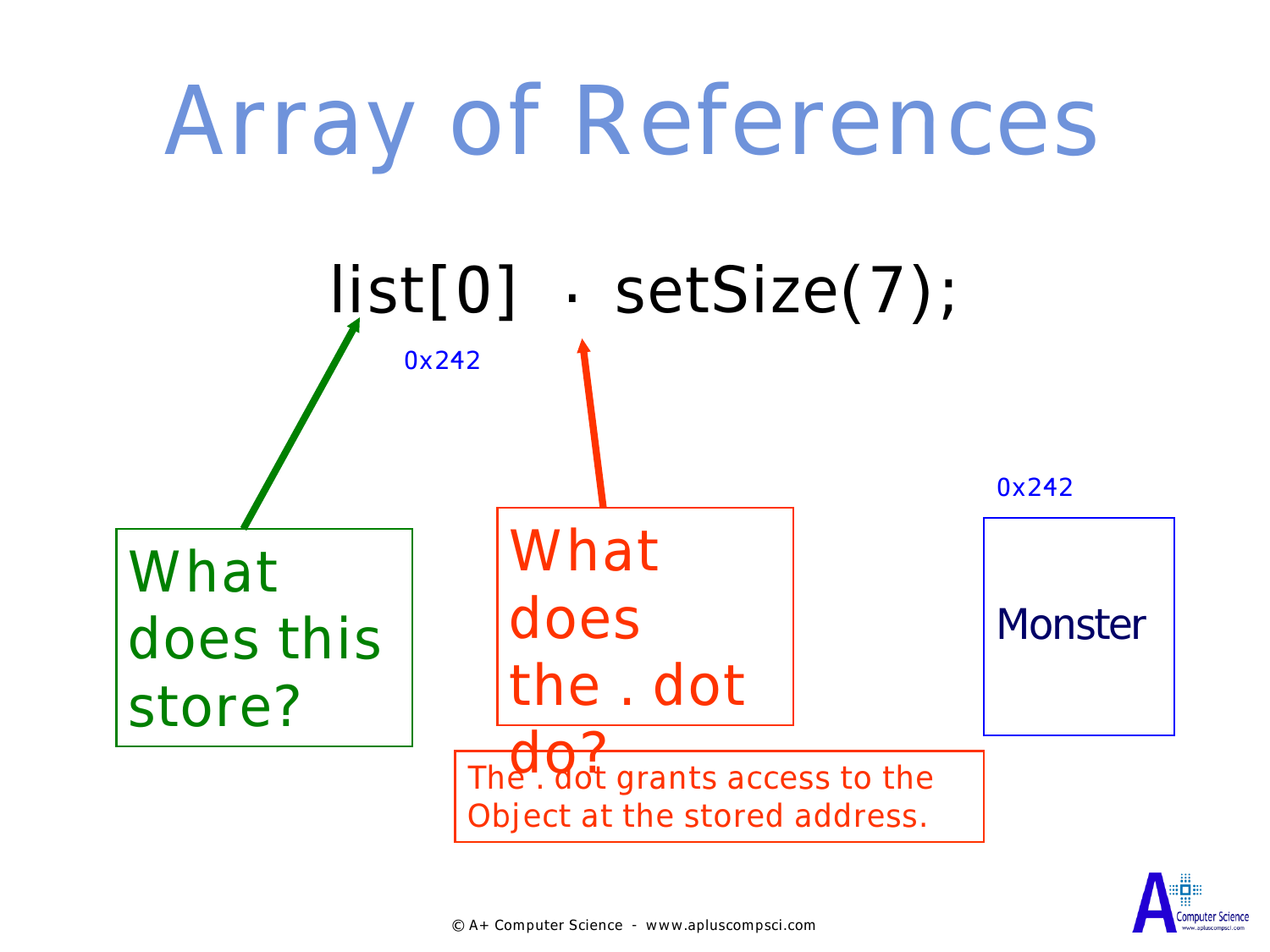

Array of References
.
list[0]
setSize(7);
0x242
0x242
What does the . dot do?

Monster

What does this store?
The . dot grants access to the Object at the stored address.

© A+ Computer Science  -  www.apluscompsci.com